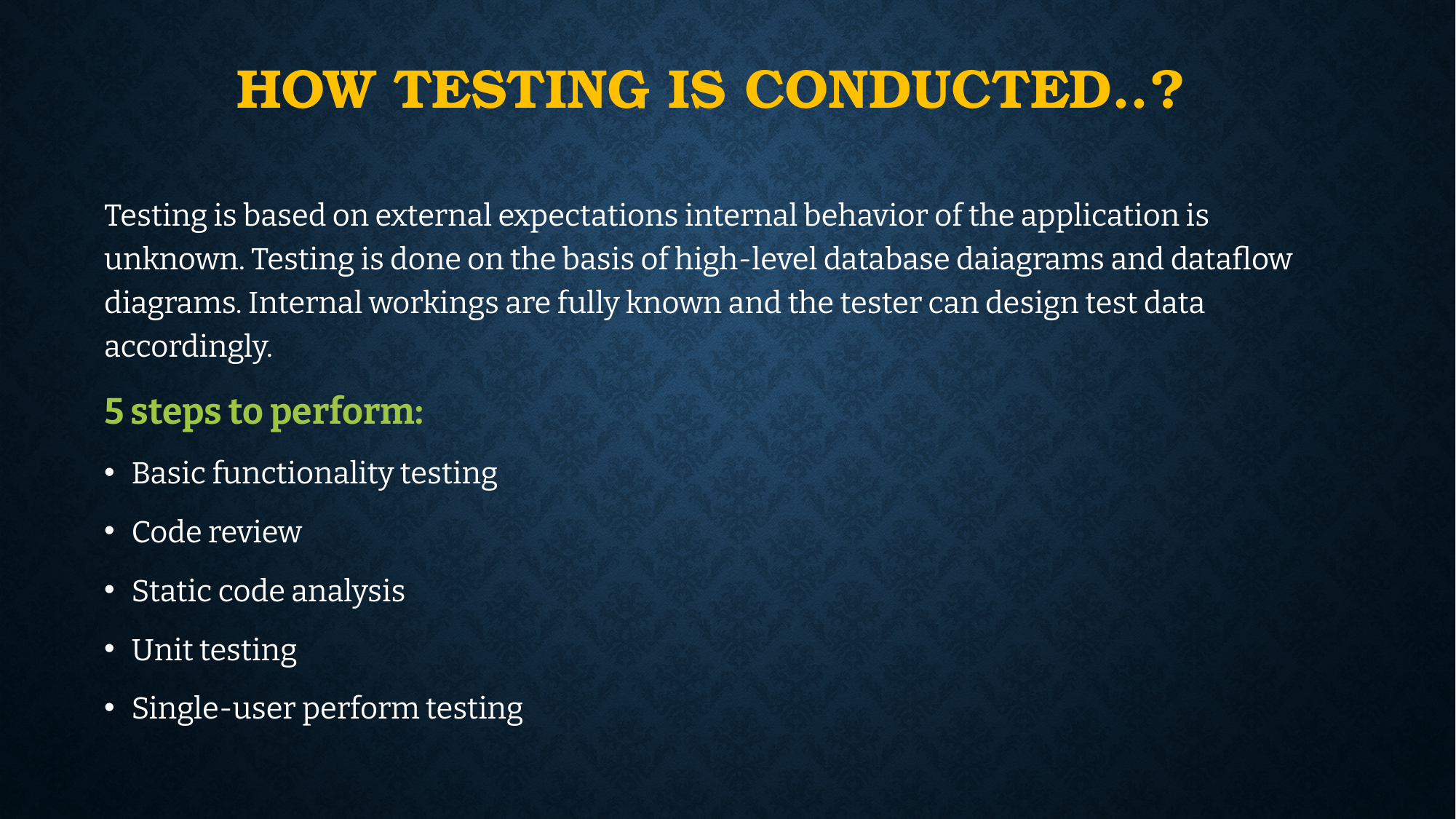

# HOW TESTING IS CONDUCTED..?
Testing is based on external expectations internal behavior of the application is unknown. Testing is done on the basis of high-level database daiagrams and dataflow diagrams. Internal workings are fully known and the tester can design test data accordingly.
5 steps to perform:
Basic functionality testing
Code review
Static code analysis
Unit testing
Single-user perform testing